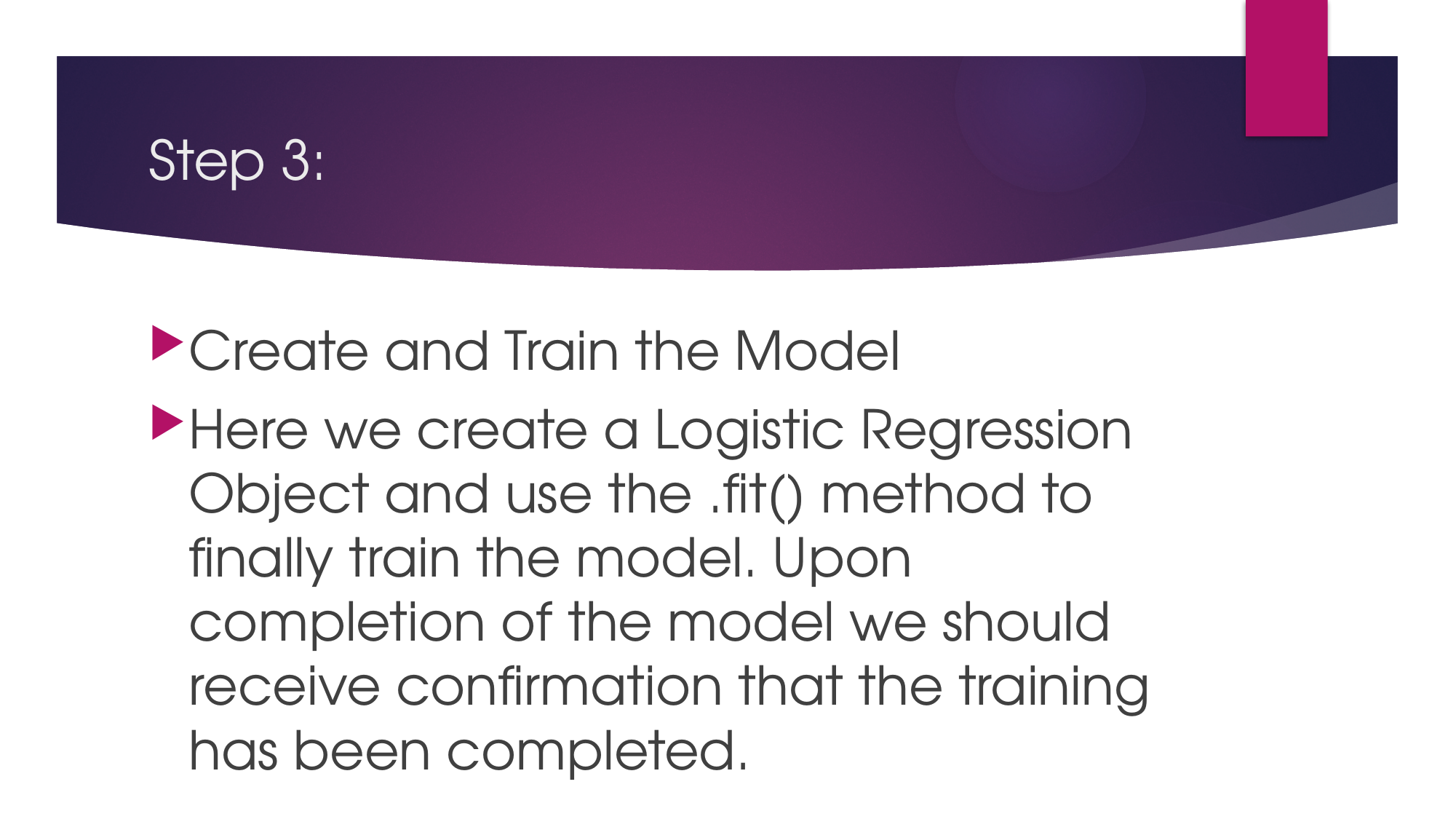

# Step 3:
Create and Train the Model
Here we create a Logistic Regression Object and use the .fit() method to finally train the model. Upon completion of the model we should receive confirmation that the training has been completed.